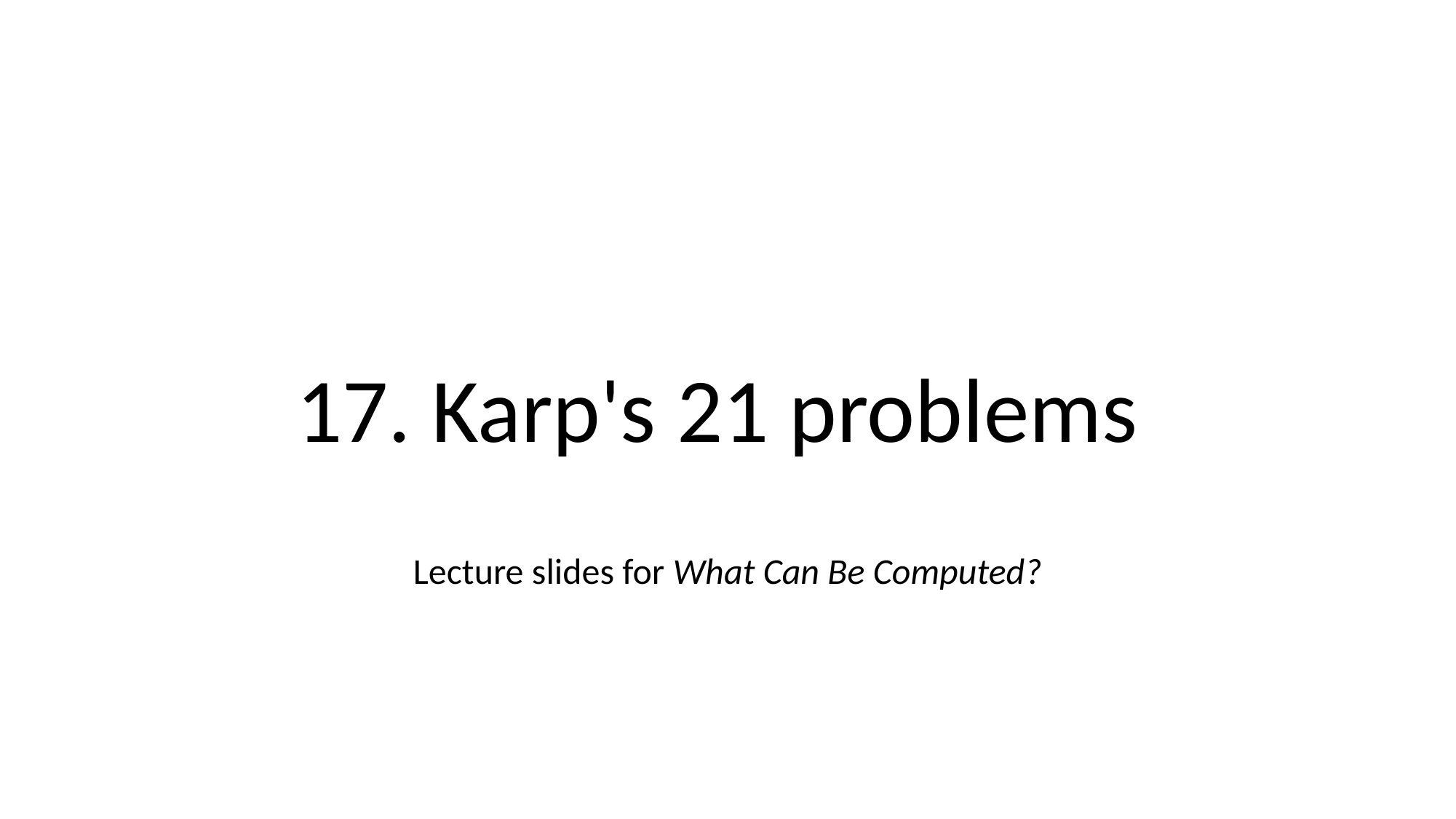

# 17. Karp's 21 problems
Lecture slides for What Can Be Computed?